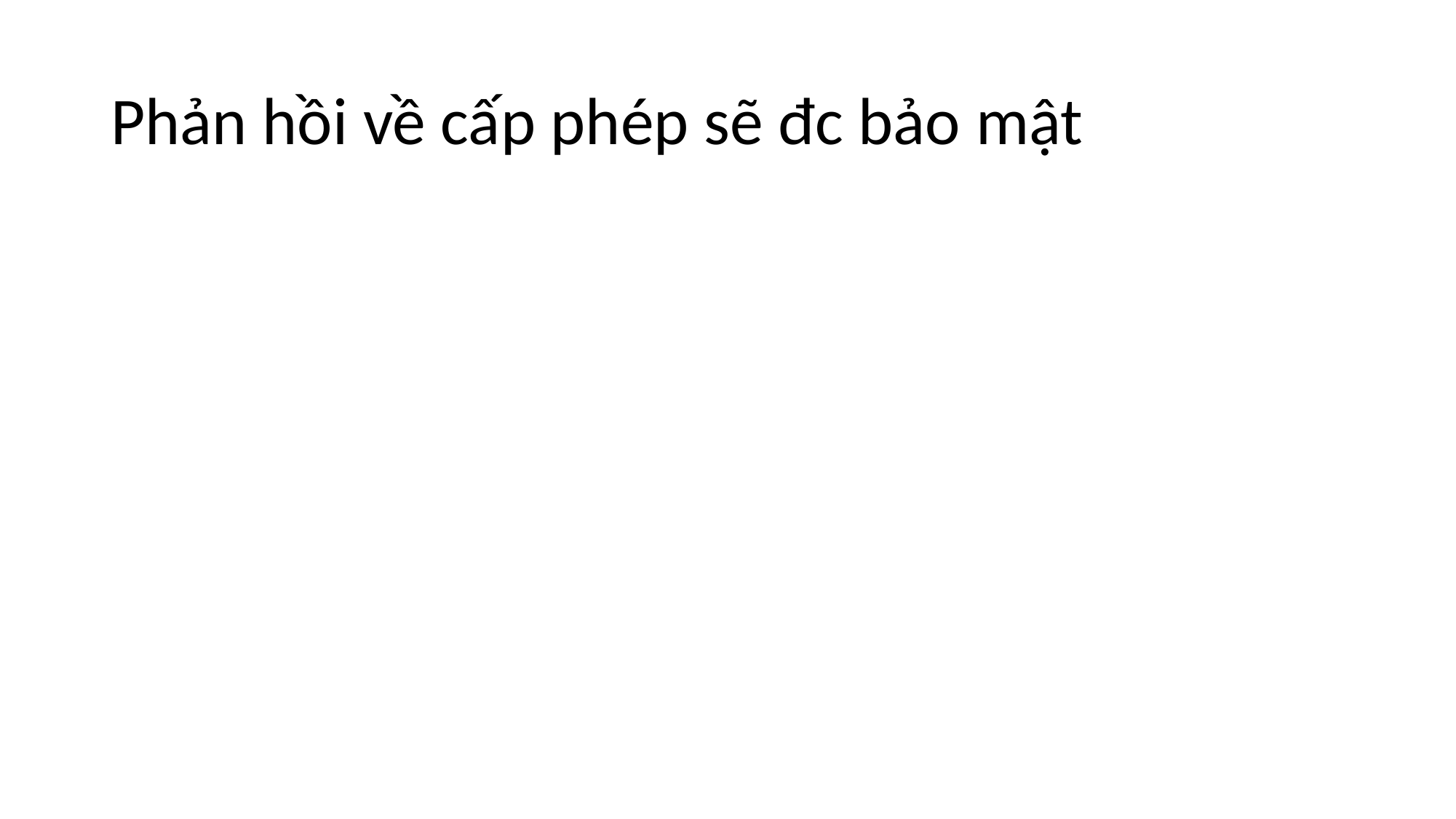

# Phản hồi về cấp phép sẽ đc bảo mật